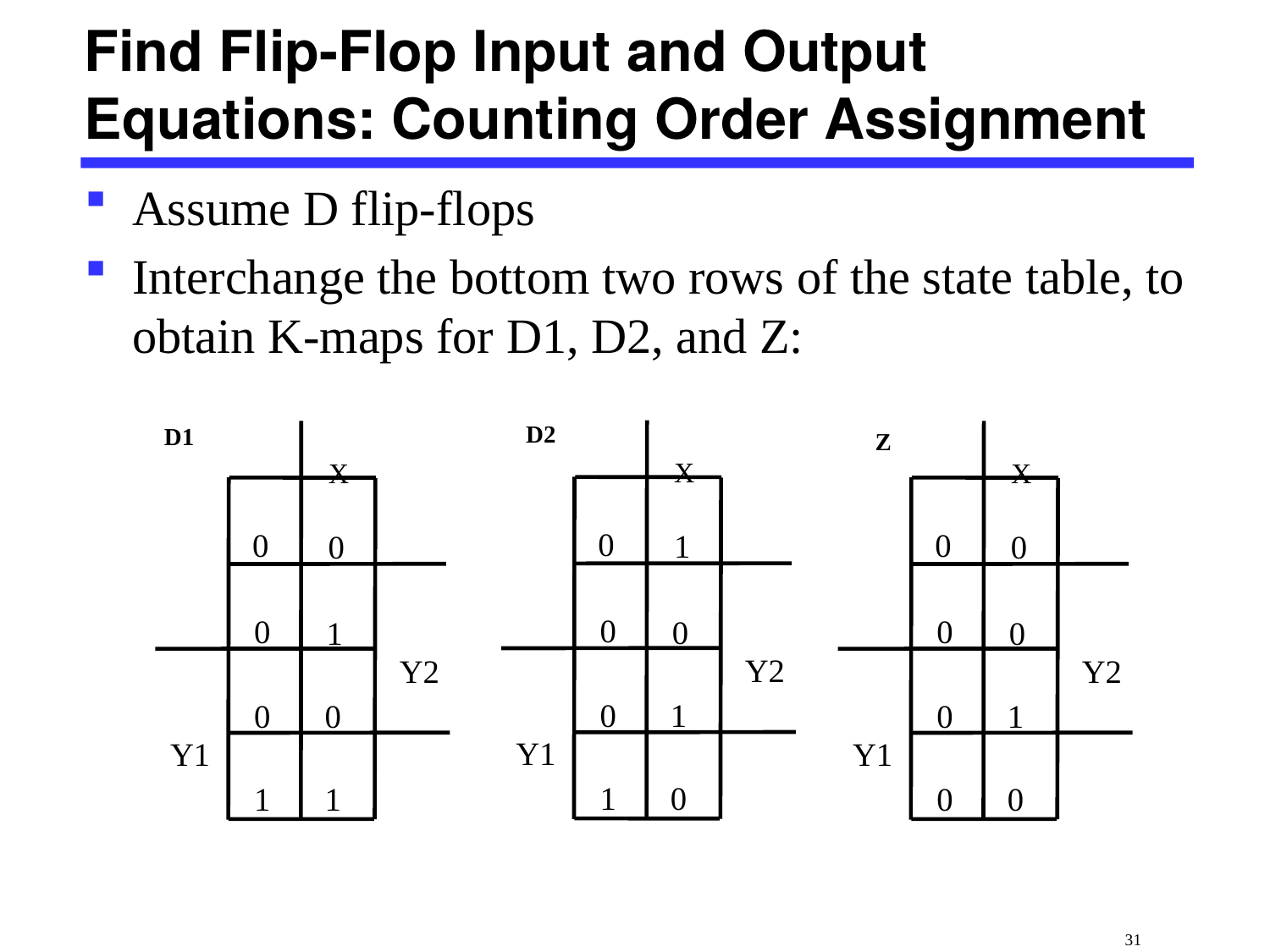

# Find Flip-Flop Input and Output Equations: Counting Order Assignment
Assume D flip-flops
Interchange the bottom two rows of the state table, to obtain K-maps for D1, D2, and Z:
D2
D1
Z

X

0
1

0
0
Y2

0
1
Y1
1
0

X

0
0

0
1
Y2

0
0
Y1
1
1

X

0
0

0
0
Y2

0
1
Y1
0
0

                           31